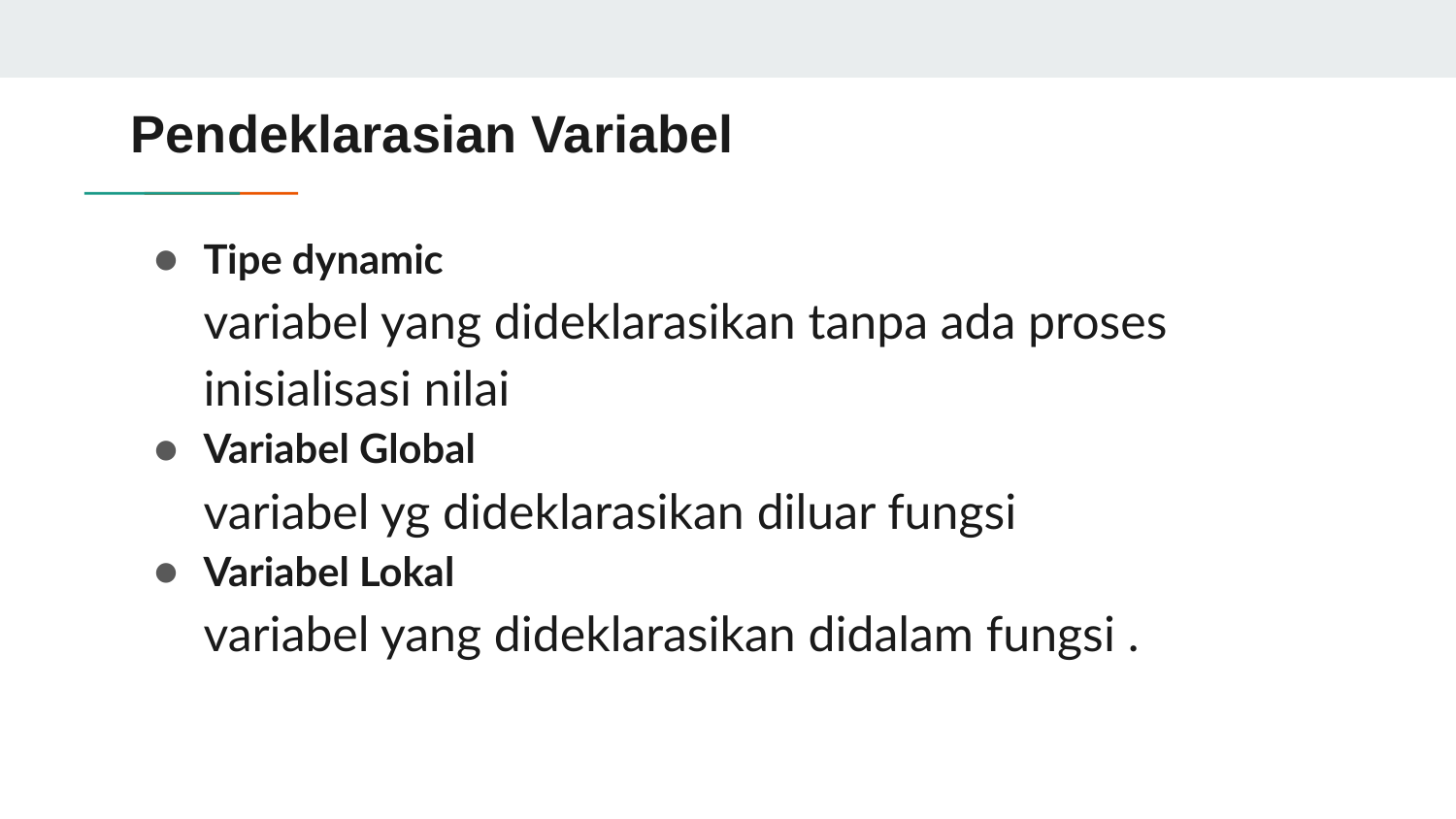

# Pendeklarasian Variabel
Tipe dynamic
	variabel yang dideklarasikan tanpa ada proses inisialisasi nilai
Variabel Global
	variabel yg dideklarasikan diluar fungsi
Variabel Lokal
	variabel yang dideklarasikan didalam fungsi .